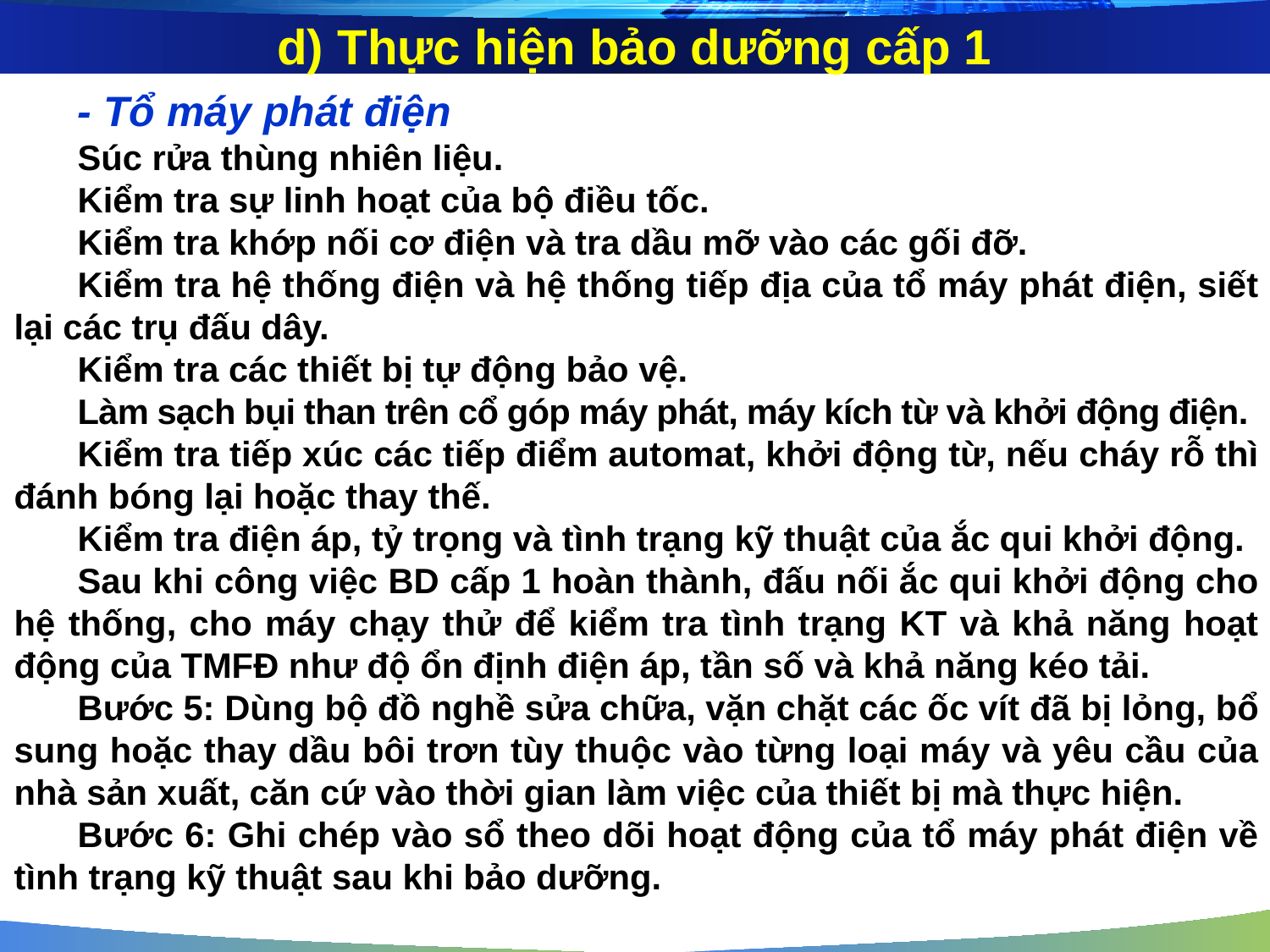

d) Thực hiện bảo dưỡng cấp 1
- Tổ máy phát điện
Súc rửa thùng nhiên liệu.
Kiểm tra sự linh hoạt của bộ điều tốc.
Kiểm tra khớp nối cơ điện và tra dầu mỡ vào các gối đỡ.
Kiểm tra hệ thống điện và hệ thống tiếp địa của tổ máy phát điện, siết lại các trụ đấu dây.
Kiểm tra các thiết bị tự động bảo vệ.
Làm sạch bụi than trên cổ góp máy phát, máy kích từ và khởi động điện.
Kiểm tra tiếp xúc các tiếp điểm automat, khởi động từ, nếu cháy rỗ thì đánh bóng lại hoặc thay thế.
Kiểm tra điện áp, tỷ trọng và tình trạng kỹ thuật của ắc qui khởi động.
Sau khi công việc BD cấp 1 hoàn thành, đấu nối ắc qui khởi động cho hệ thống, cho máy chạy thử để kiểm tra tình trạng KT và khả năng hoạt động của TMFĐ như độ ổn định điện áp, tần số và khả năng kéo tải.
Bước 5: Dùng bộ đồ nghề sửa chữa, vặn chặt các ốc vít đã bị lỏng, bổ sung hoặc thay dầu bôi trơn tùy thuộc vào từng loại máy và yêu cầu của nhà sản xuất, căn cứ vào thời gian làm việc của thiết bị mà thực hiện.
Bước 6: Ghi chép vào sổ theo dõi hoạt động của tổ máy phát điện về tình trạng kỹ thuật sau khi bảo dưỡng.